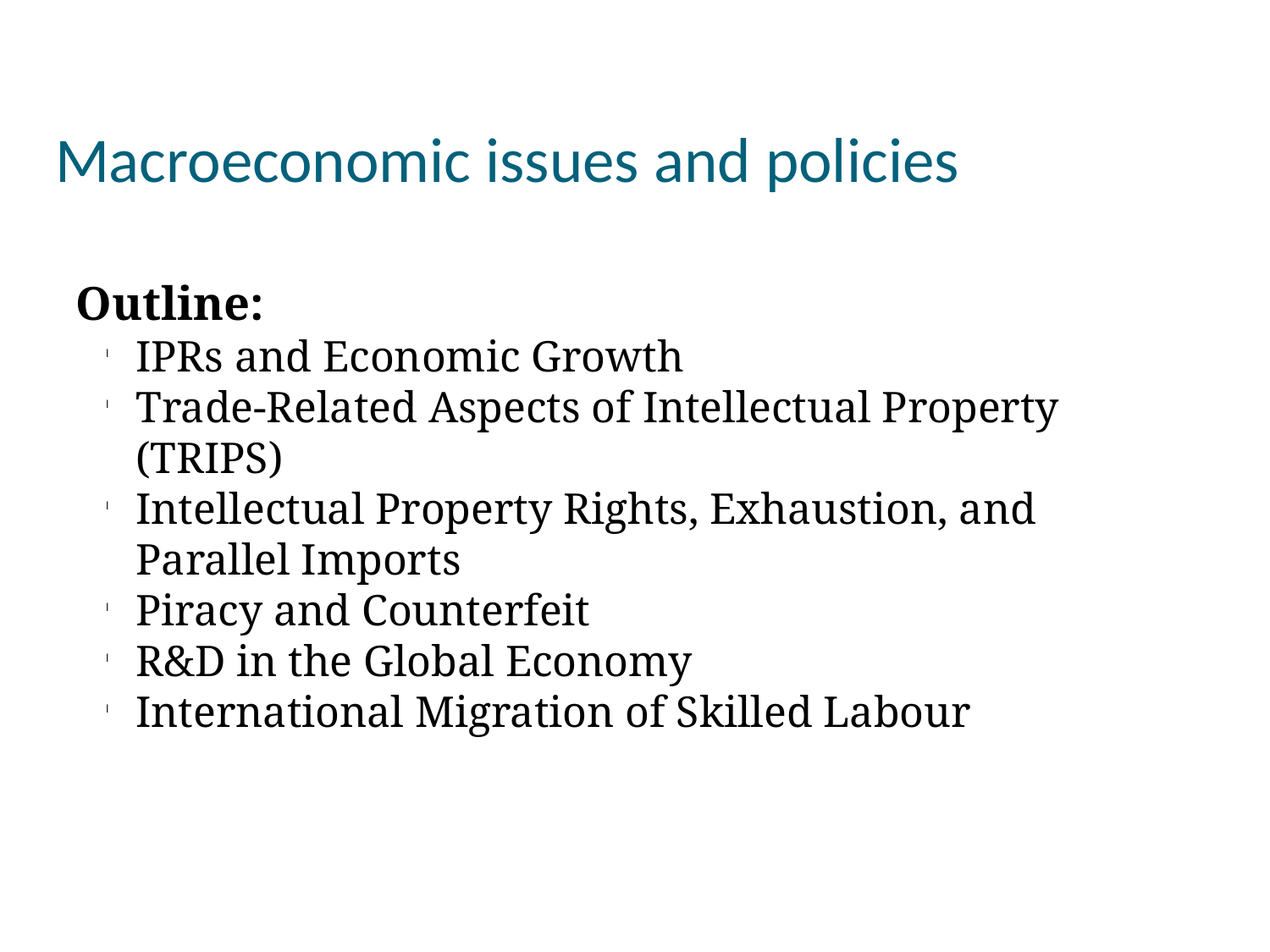

Macroeconomic issues and policies
Outline:
IPRs and Economic Growth
Trade-Related Aspects of Intellectual Property (TRIPS)
Intellectual Property Rights, Exhaustion, and Parallel Imports
Piracy and Counterfeit
R&D in the Global Economy
International Migration of Skilled Labour